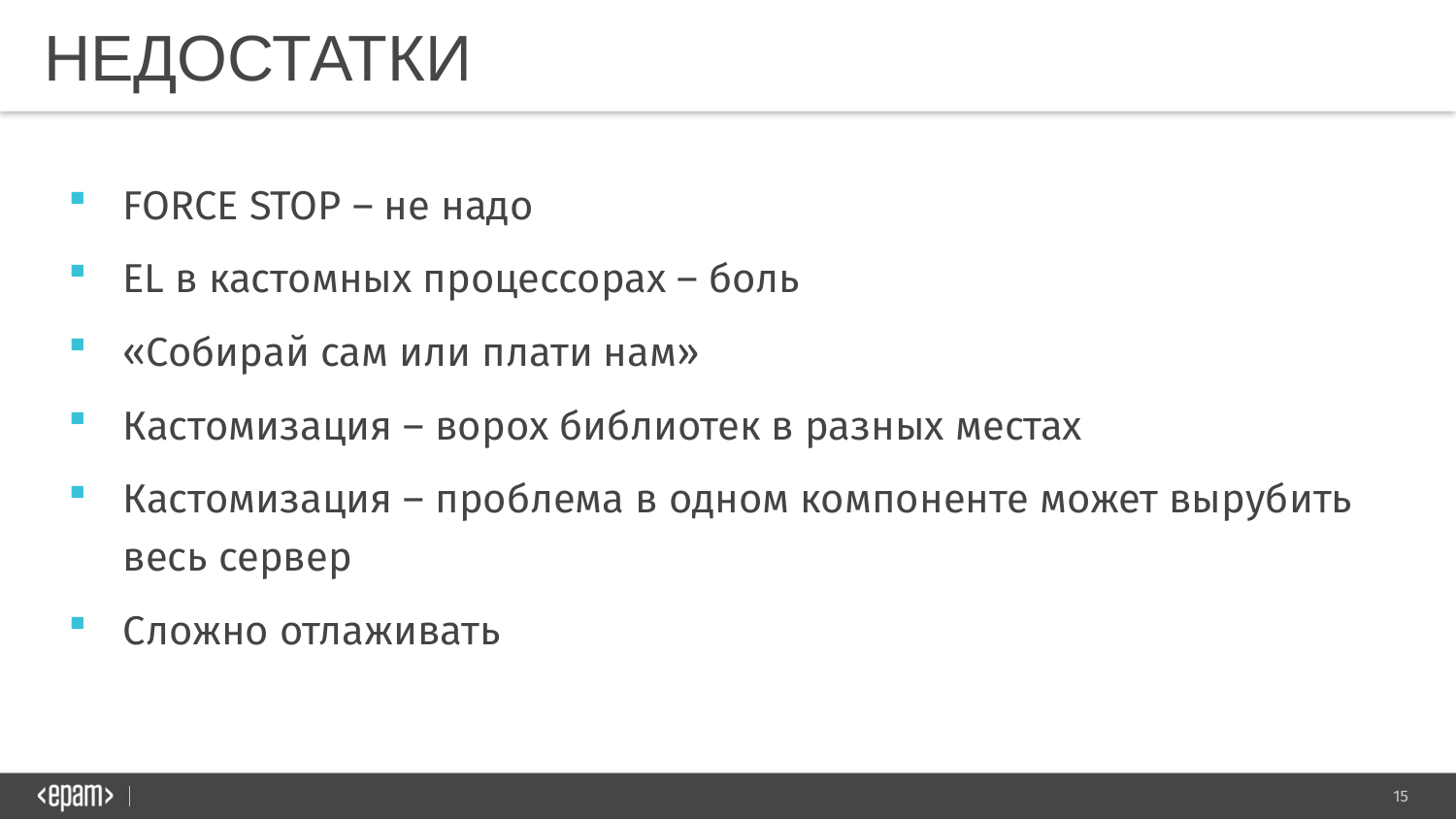

НЕДОСТАТКИ
FORCE STOP – не надо
EL в кастомных процессорах – боль
«Собирай сам или плати нам»
Кастомизация – ворох библиотек в разных местах
Кастомизация – проблема в одном компоненте может вырубить весь сервер
Сложно отлаживать